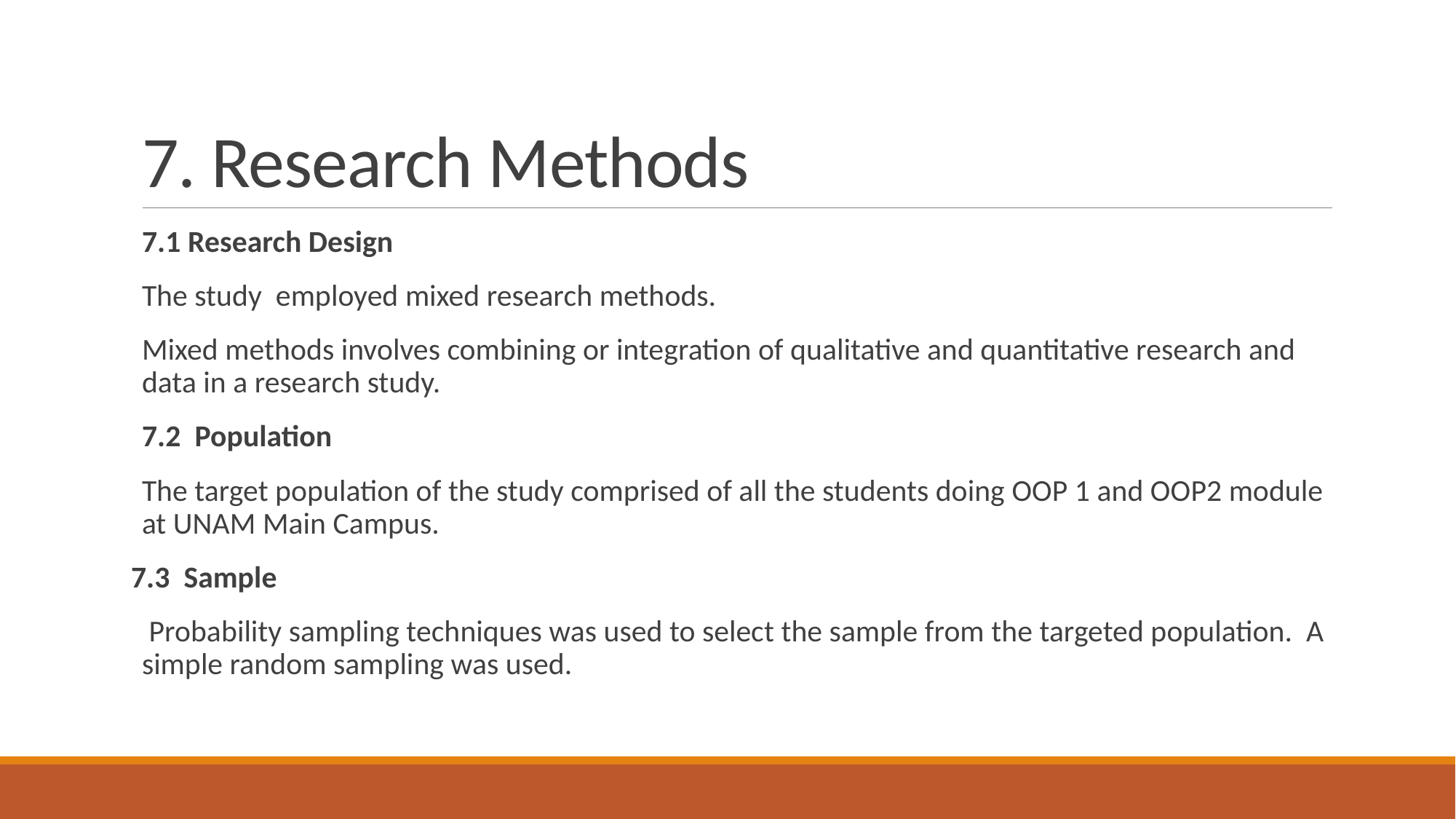

# 7. Research Methods
7.1 Research Design
The study  employed mixed research methods.
Mixed methods involves combining or integration of qualitative and quantitative research and data in a research study.
7.2  Population
The target population of the study comprised of all the students doing OOP 1 and OOP2 module at UNAM Main Campus.
7.3  Sample
 Probability sampling techniques was used to select the sample from the targeted population.  A simple random sampling was used.